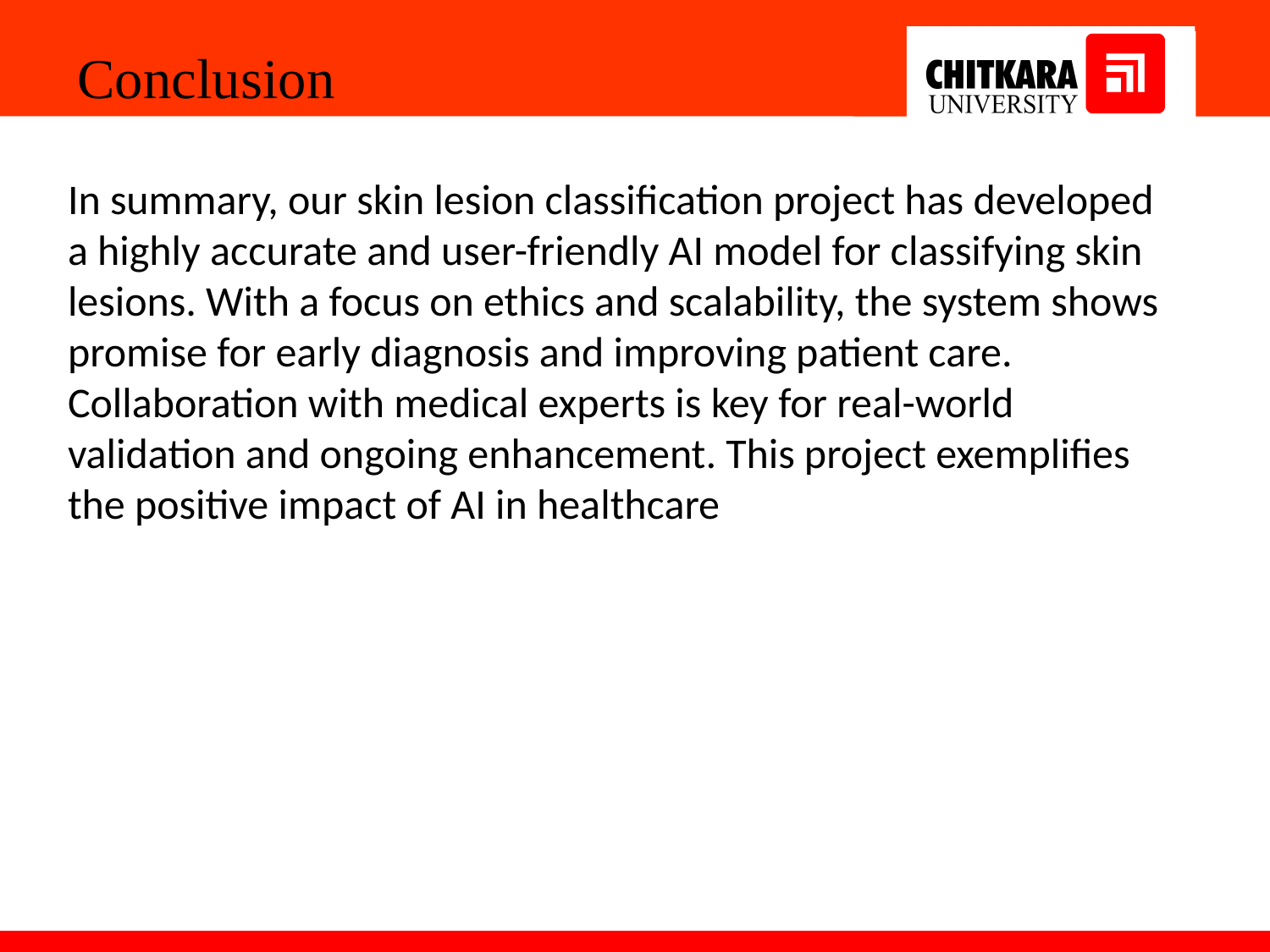

Conclusion
In summary, our skin lesion classification project has developed a highly accurate and user-friendly AI model for classifying skin lesions. With a focus on ethics and scalability, the system shows promise for early diagnosis and improving patient care. Collaboration with medical experts is key for real-world validation and ongoing enhancement. This project exemplifies the positive impact of AI in healthcare